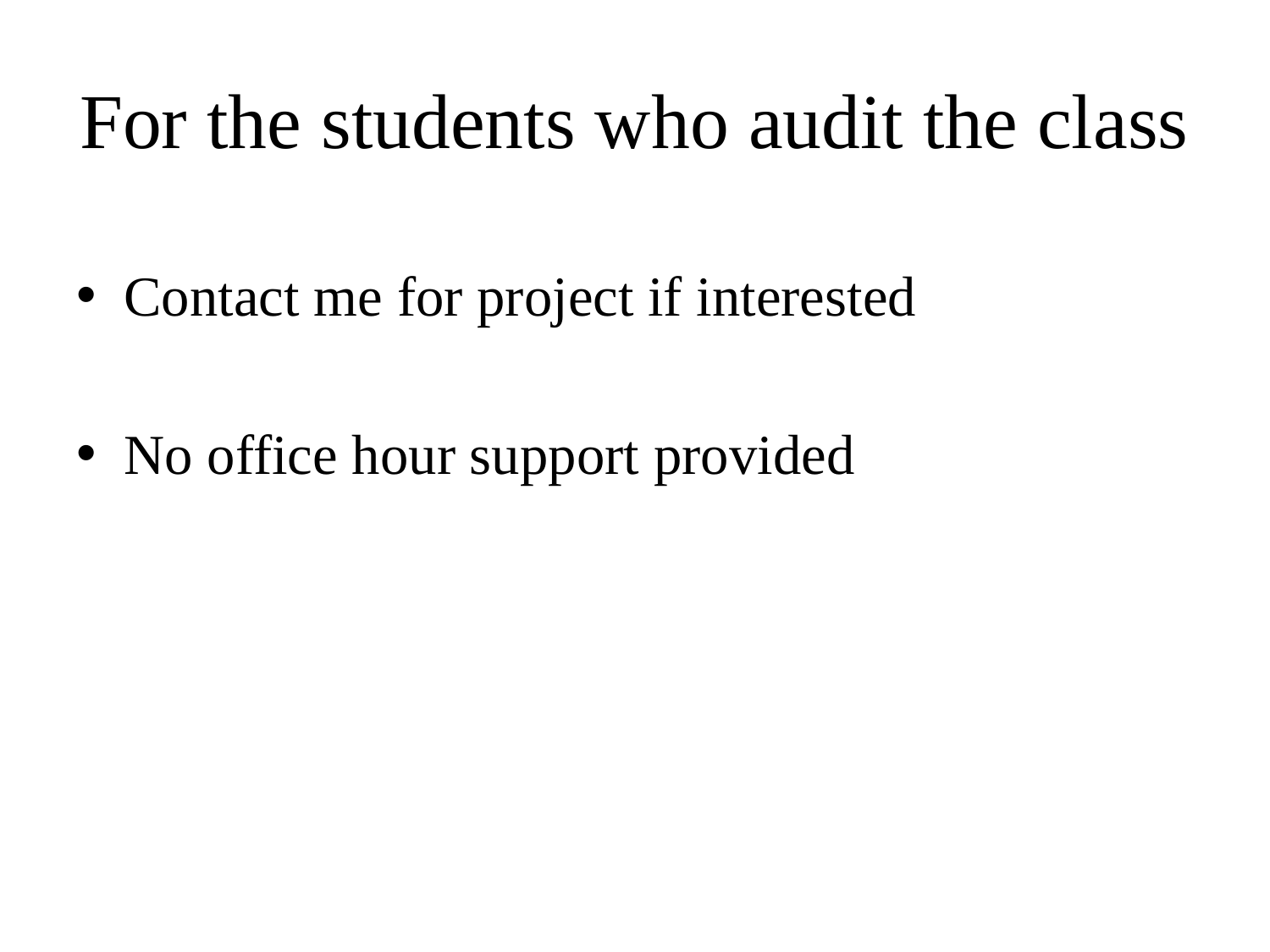

# For the students who audit the class
Contact me for project if interested

No office hour support provided